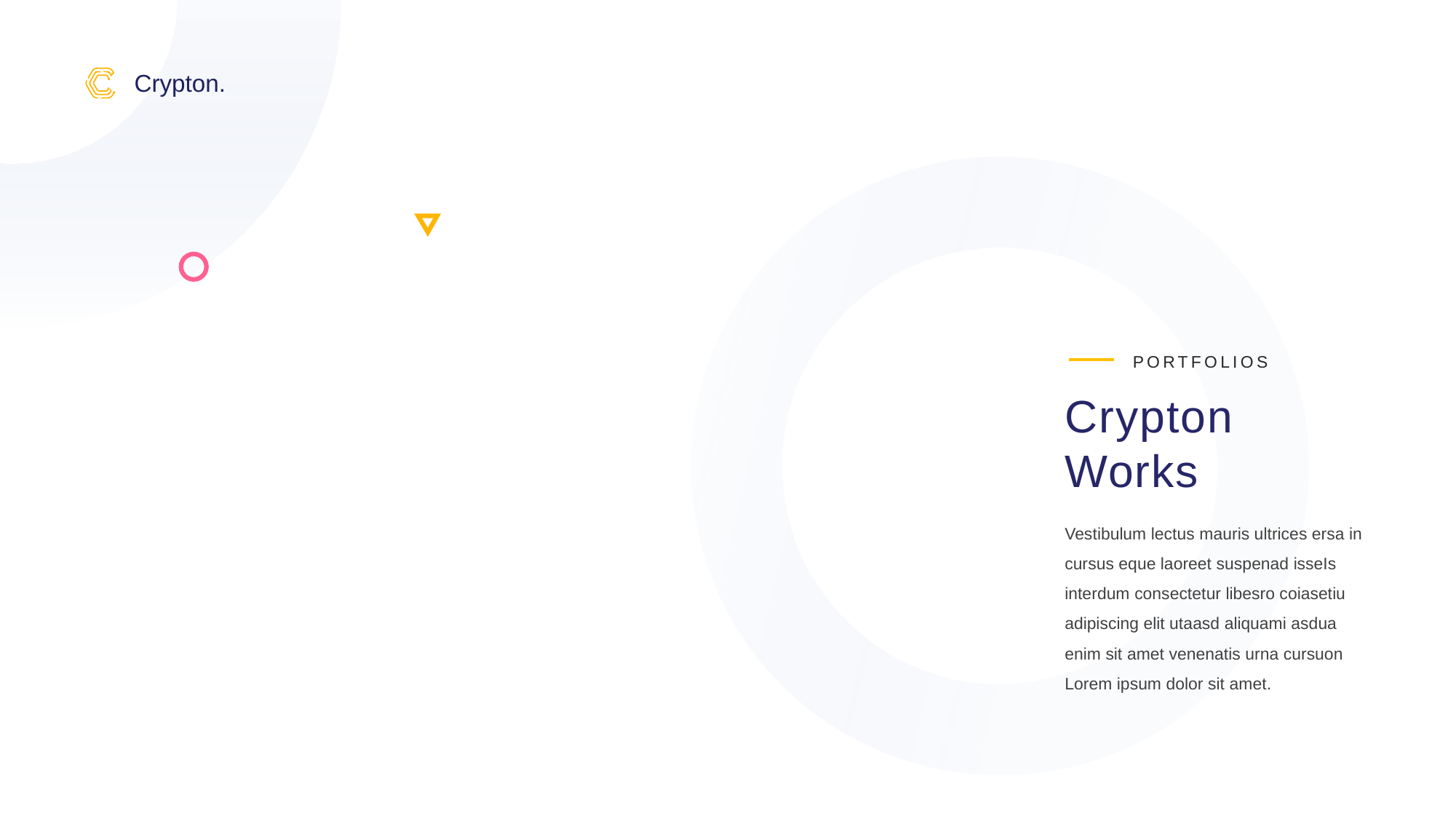

Crypton.

PORTFOLIOS
Crypton
Works

Vestibulum lectus mauris ultrices ersa in cursus eque laoreet suspenad isseIs interdum consectetur libesro coiasetiu adipiscing elit utaasd aliquami asdua enim sit amet venenatis urna cursuon Lorem ipsum dolor sit amet.